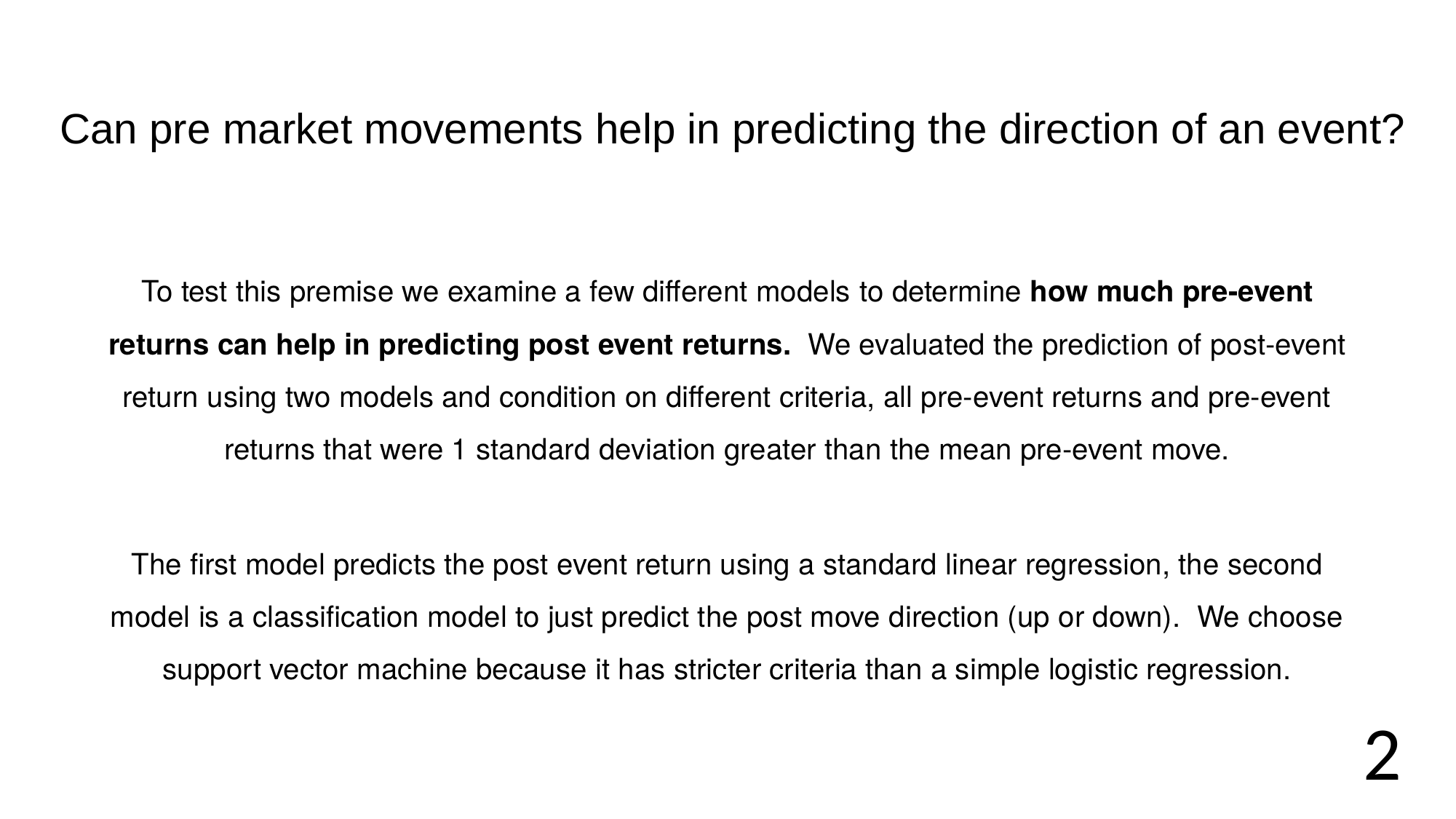

Can pre market movements help in predicting the direction of an event?
To test this premise we examine a few different models to determine how much pre-event returns can help in predicting post event returns.  We evaluated the prediction of post-event return using two models and condition on different criteria, all pre-event returns and pre-event returns that were 1 standard deviation greater than the mean pre-event move.

The first model predicts the post event return using a standard linear regression, the second model is a classification model to just predict the post move direction (up or down).  We choose support vector machine because it has stricter criteria than a simple logistic regression.
2